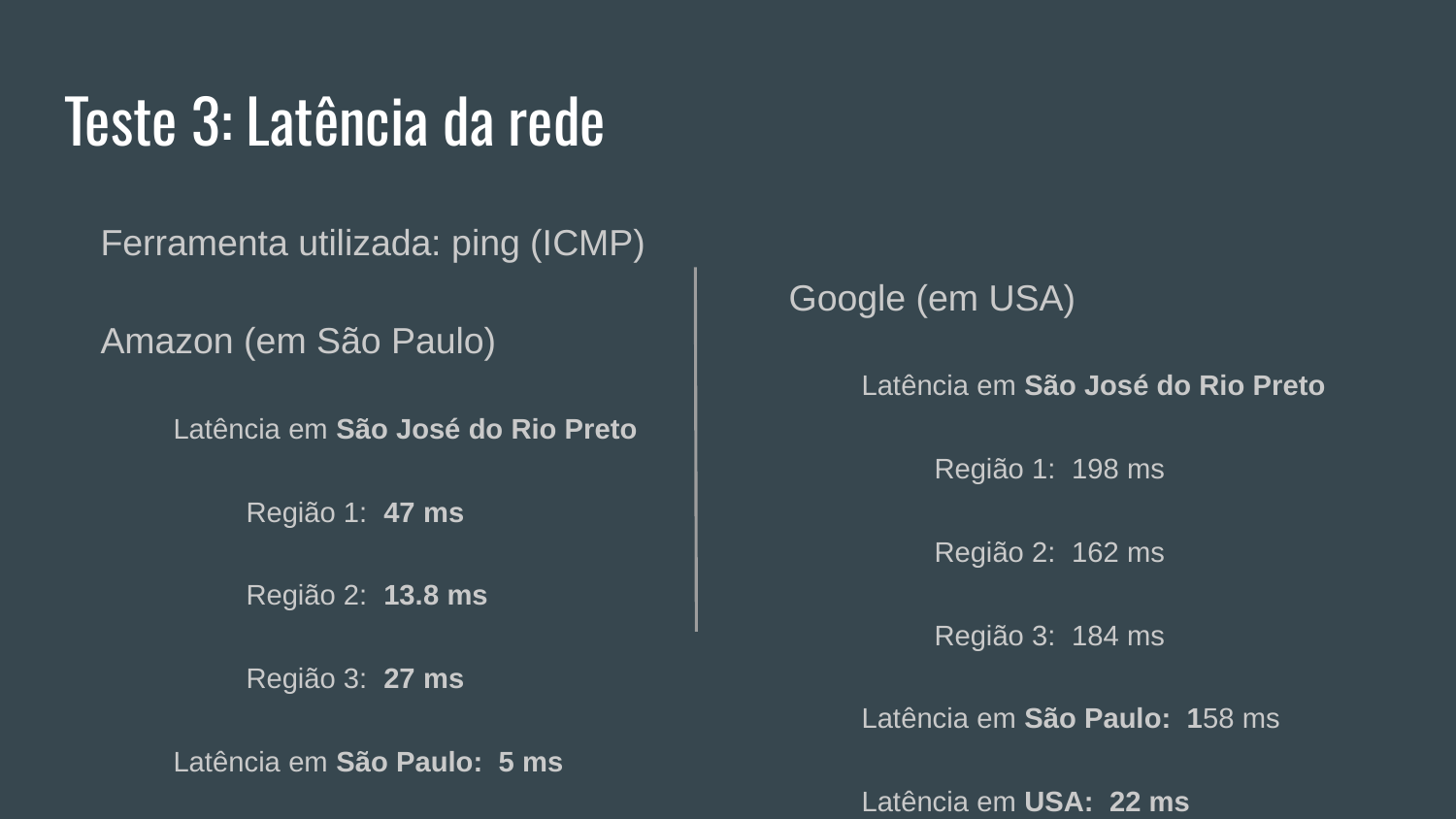

# Teste 3: Latência da rede

Google (em USA)
Latência em São José do Rio Preto
Região 1:  198 ms
Região 2:  162 ms
Região 3:  184 ms
Latência em São Paulo:  158 ms
Latência em USA:  22 ms
Ferramenta utilizada: ping (ICMP)
Amazon (em São Paulo)
Latência em São José do Rio Preto
Região 1:  47 ms
Região 2:  13.8 ms
Região 3:  27 ms
Latência em São Paulo:  5 ms
Latência em USA:  145 ms